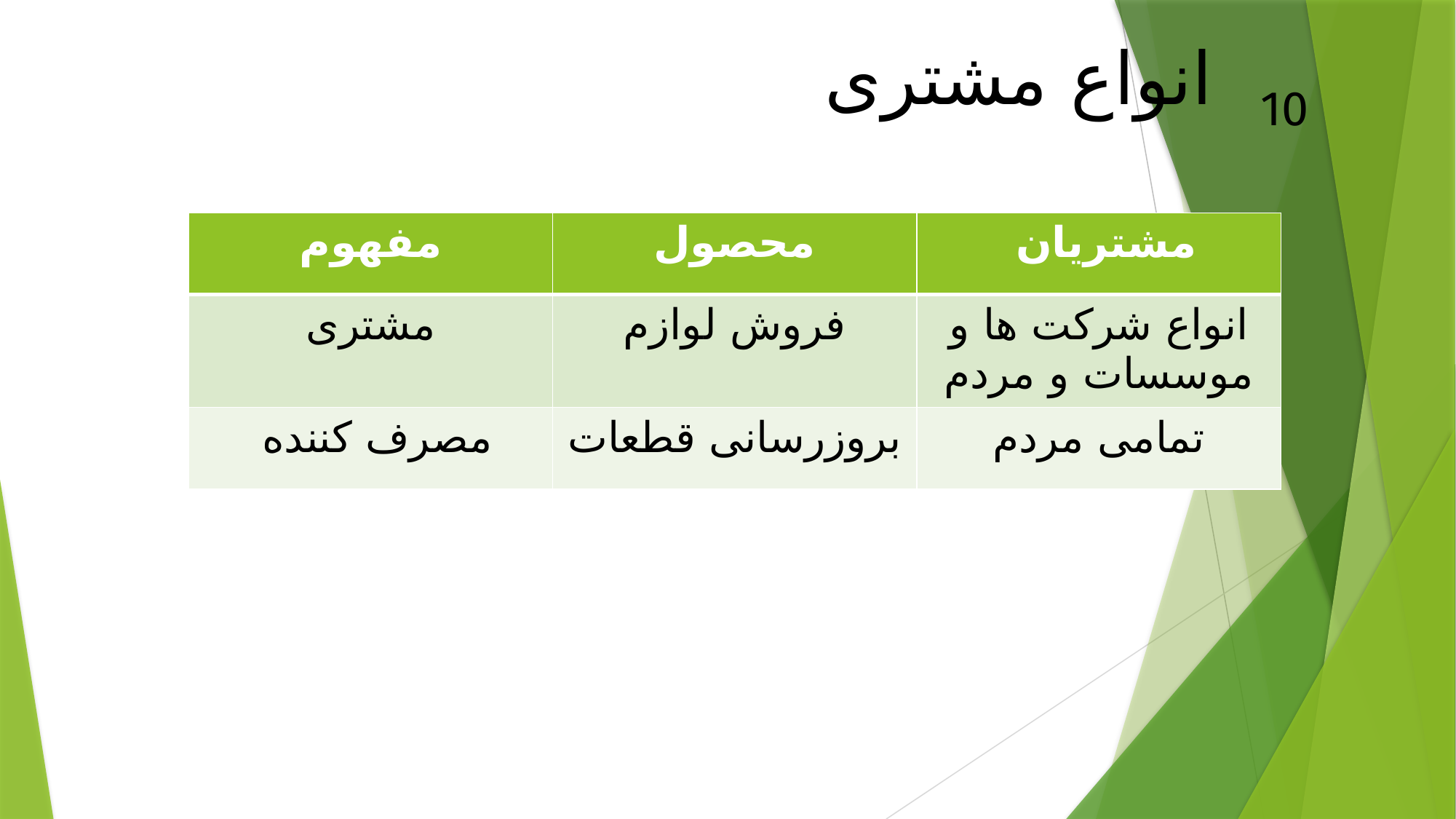

انواع مشتری
10
| مفهوم | محصول | مشتریان |
| --- | --- | --- |
| مشتری | فروش لوازم | انواع شرکت ها و موسسات و مردم |
| مصرف کننده | بروزرسانی قطعات | تمامی مردم |